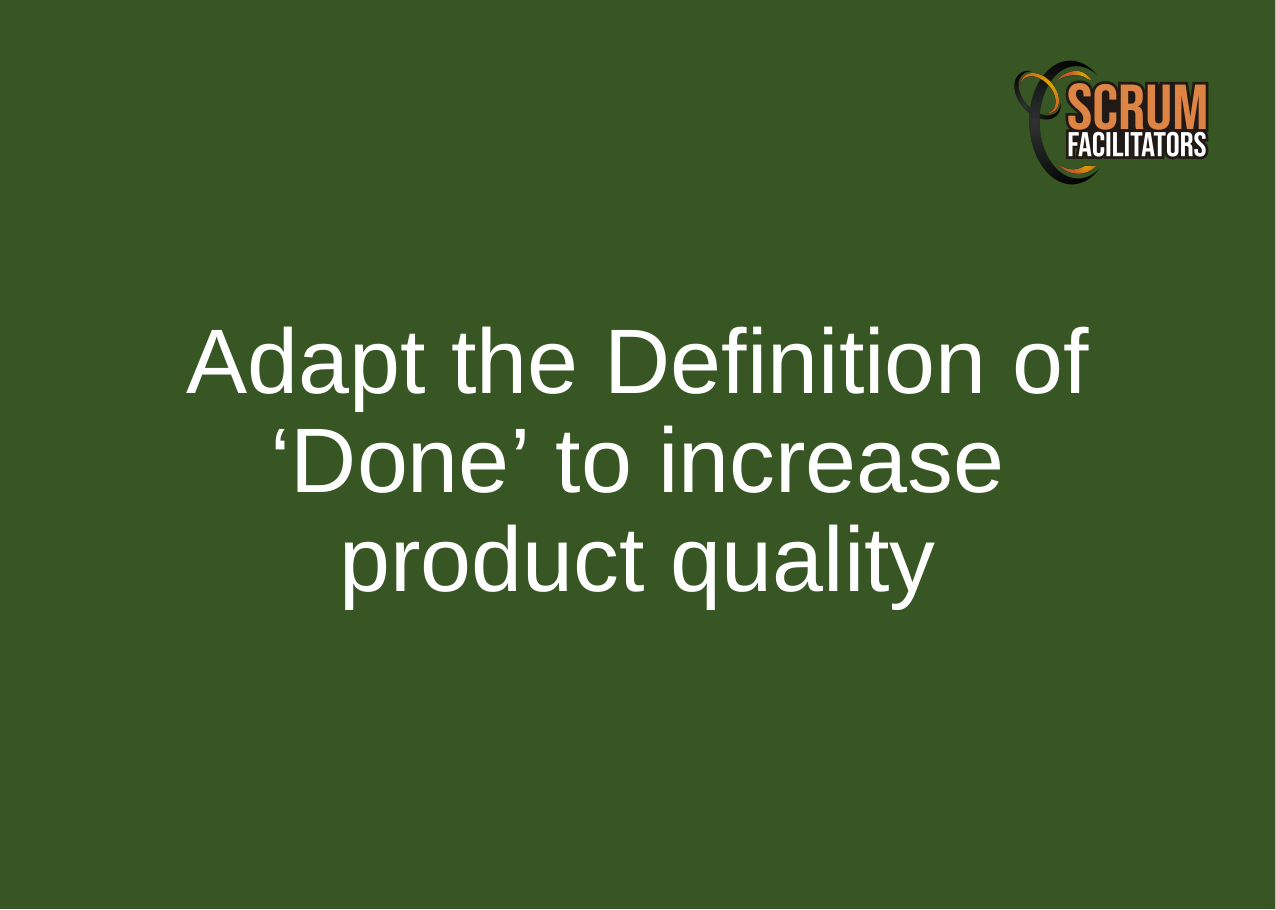

Adapt the Definition of ‘Done’ to increase product quality